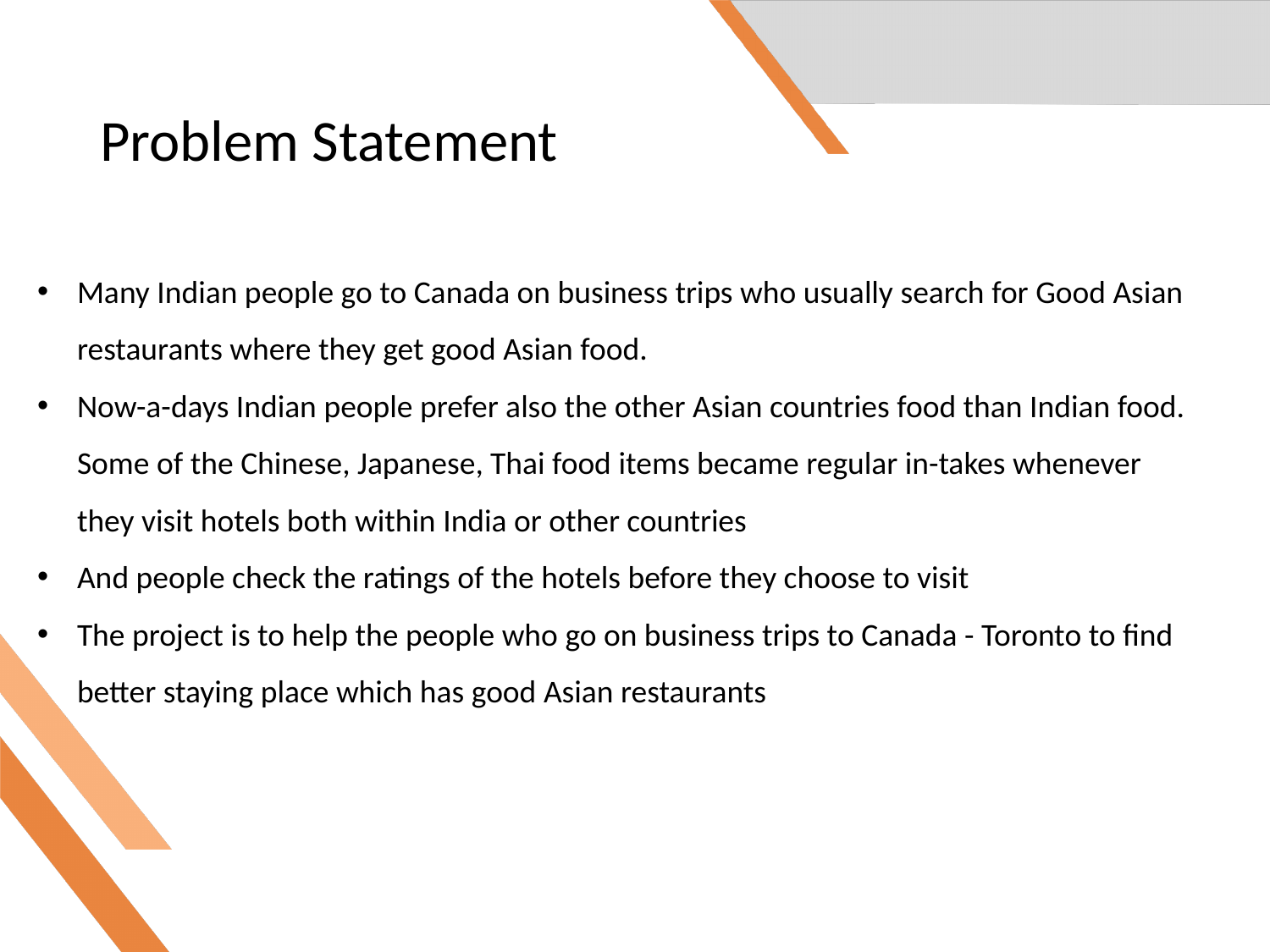

# Problem Statement
Many Indian people go to Canada on business trips who usually search for Good Asian restaurants where they get good Asian food.
Now-a-days Indian people prefer also the other Asian countries food than Indian food. Some of the Chinese, Japanese, Thai food items became regular in-takes whenever they visit hotels both within India or other countries
And people check the ratings of the hotels before they choose to visit
The project is to help the people who go on business trips to Canada - Toronto to find better staying place which has good Asian restaurants